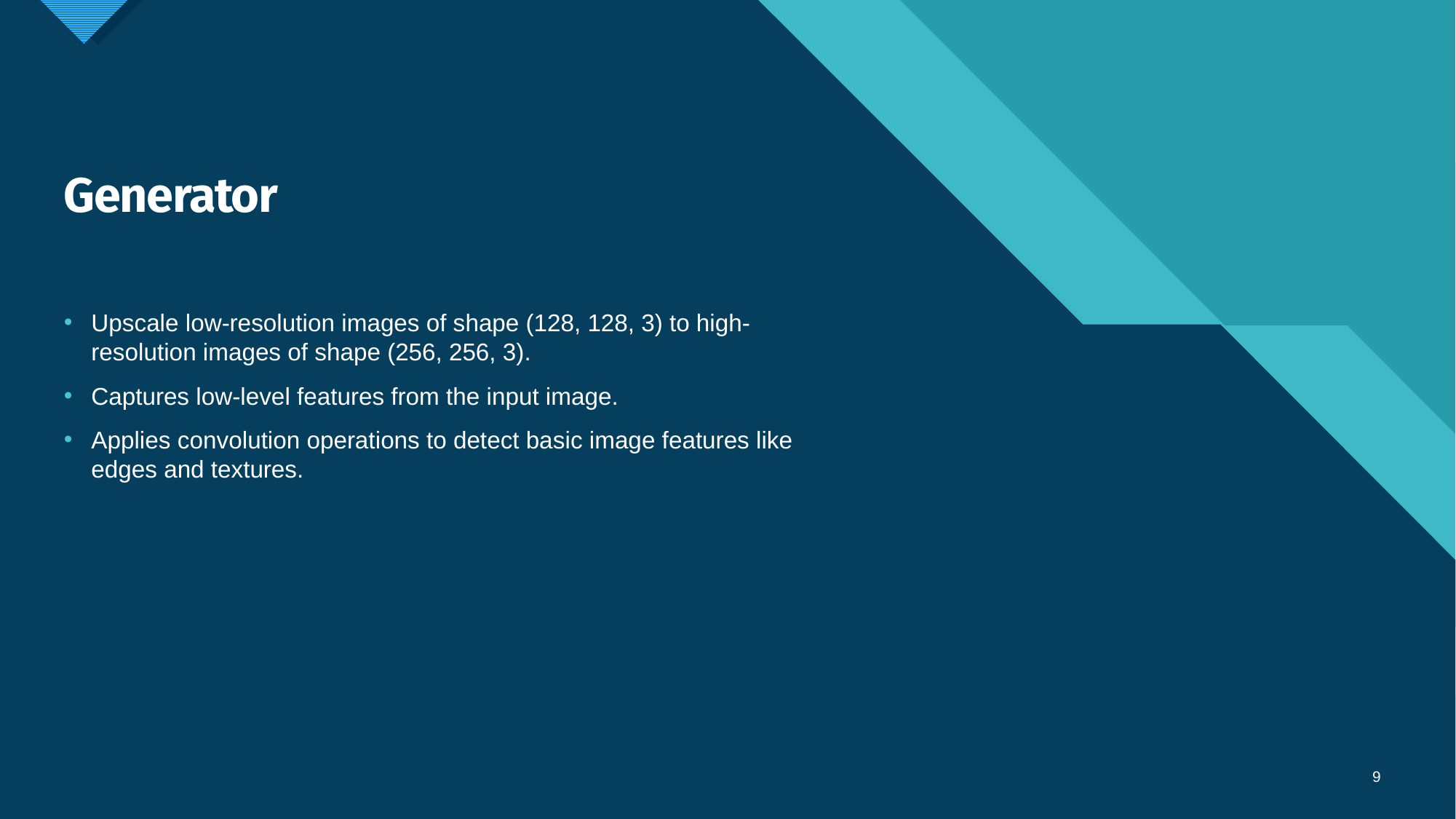

# Generator
Upscale low-resolution images of shape (128, 128, 3) to high-resolution images of shape (256, 256, 3).
Captures low-level features from the input image.
Applies convolution operations to detect basic image features like edges and textures.
9